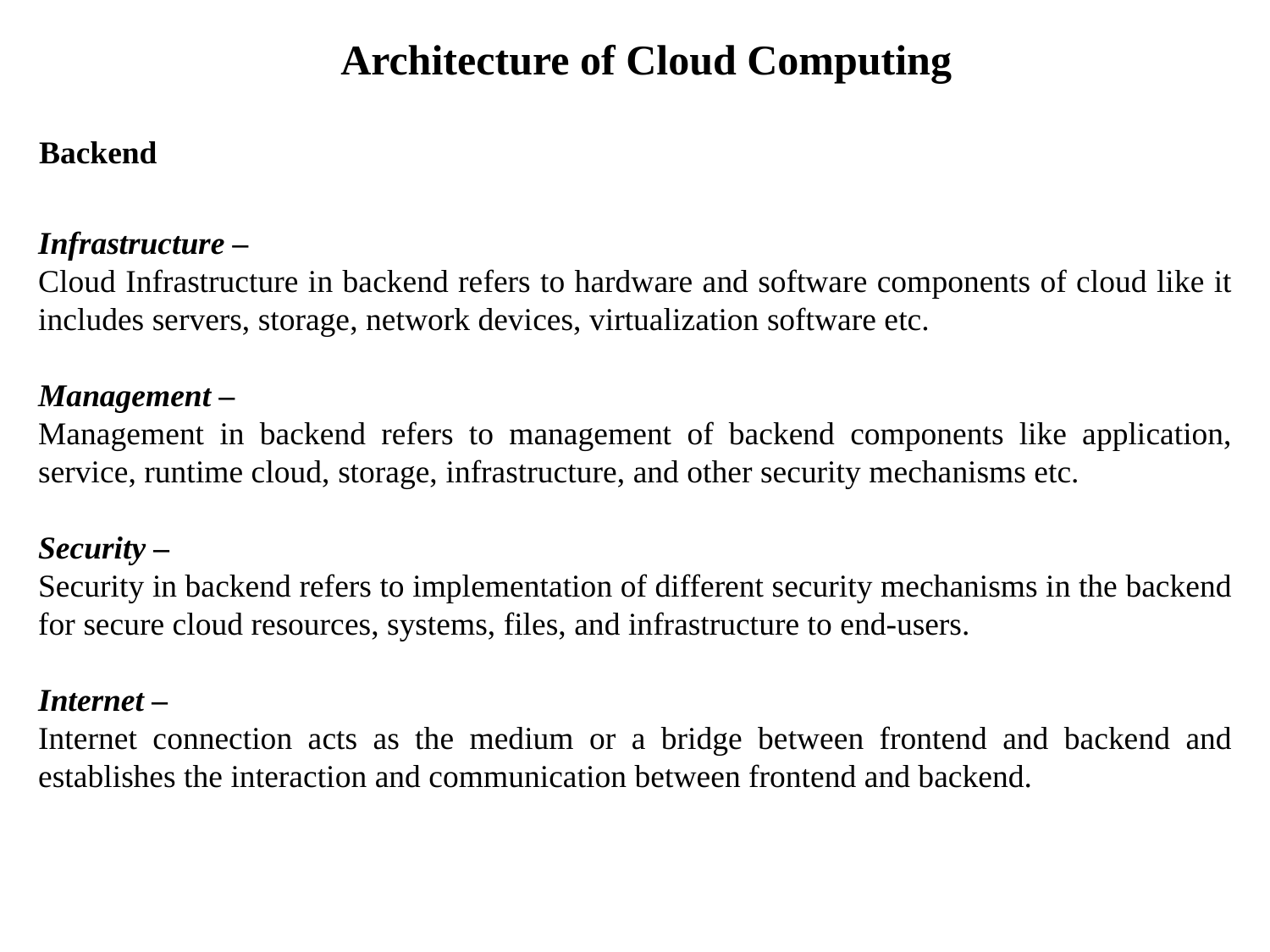

Architecture of Cloud Computing
Backend
Infrastructure –
Cloud Infrastructure in backend refers to hardware and software components of cloud like it includes servers, storage, network devices, virtualization software etc.

Management –
Management in backend refers to management of backend components like application, service, runtime cloud, storage, infrastructure, and other security mechanisms etc.

Security –
Security in backend refers to implementation of different security mechanisms in the backend for secure cloud resources, systems, files, and infrastructure to end-users.

Internet –
Internet connection acts as the medium or a bridge between frontend and backend and establishes the interaction and communication between frontend and backend.